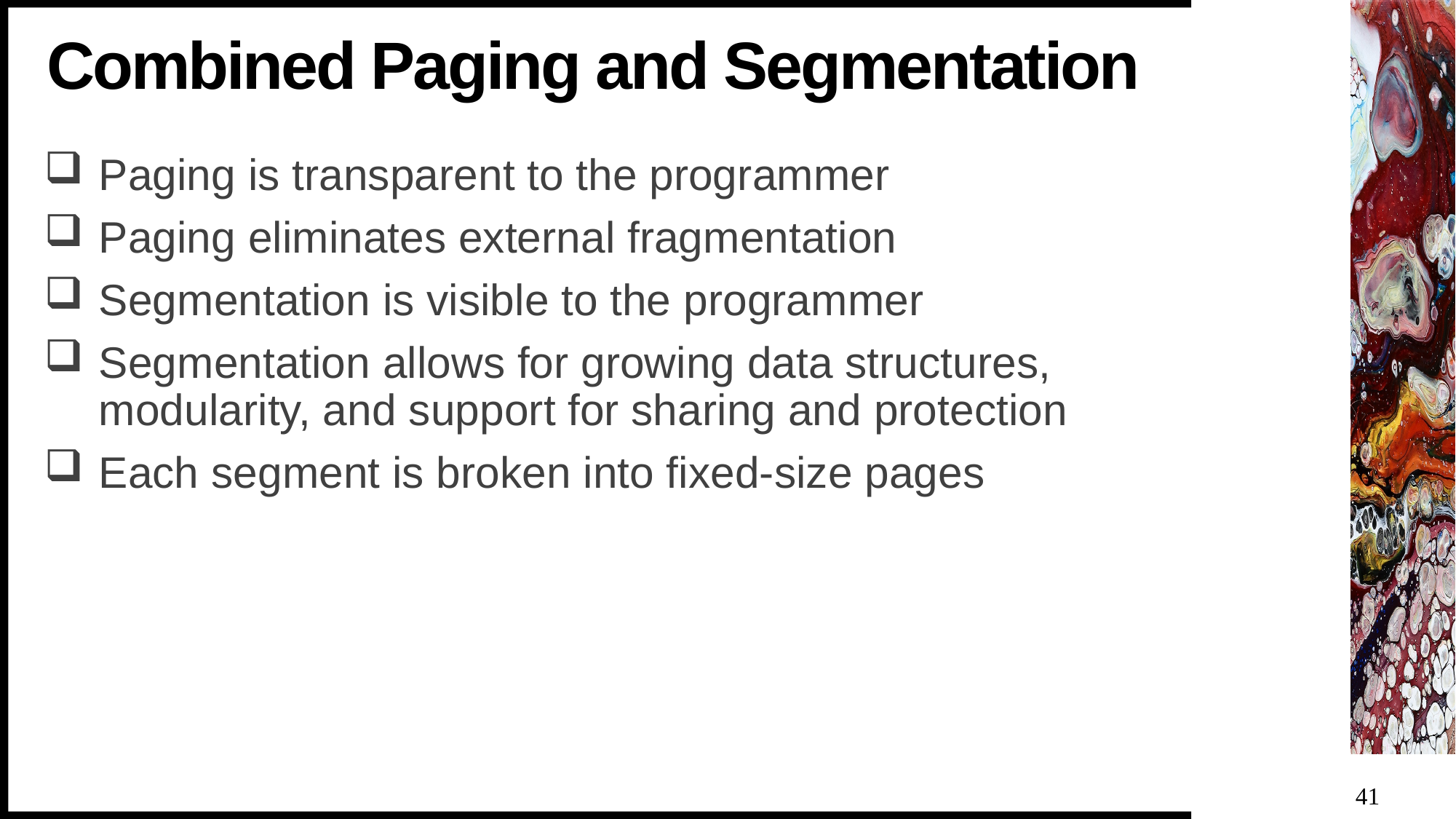

# Combined Paging and Segmentation
Paging is transparent to the programmer
Paging eliminates external fragmentation
Segmentation is visible to the programmer
Segmentation allows for growing data structures, modularity, and support for sharing and protection
Each segment is broken into fixed-size pages
41